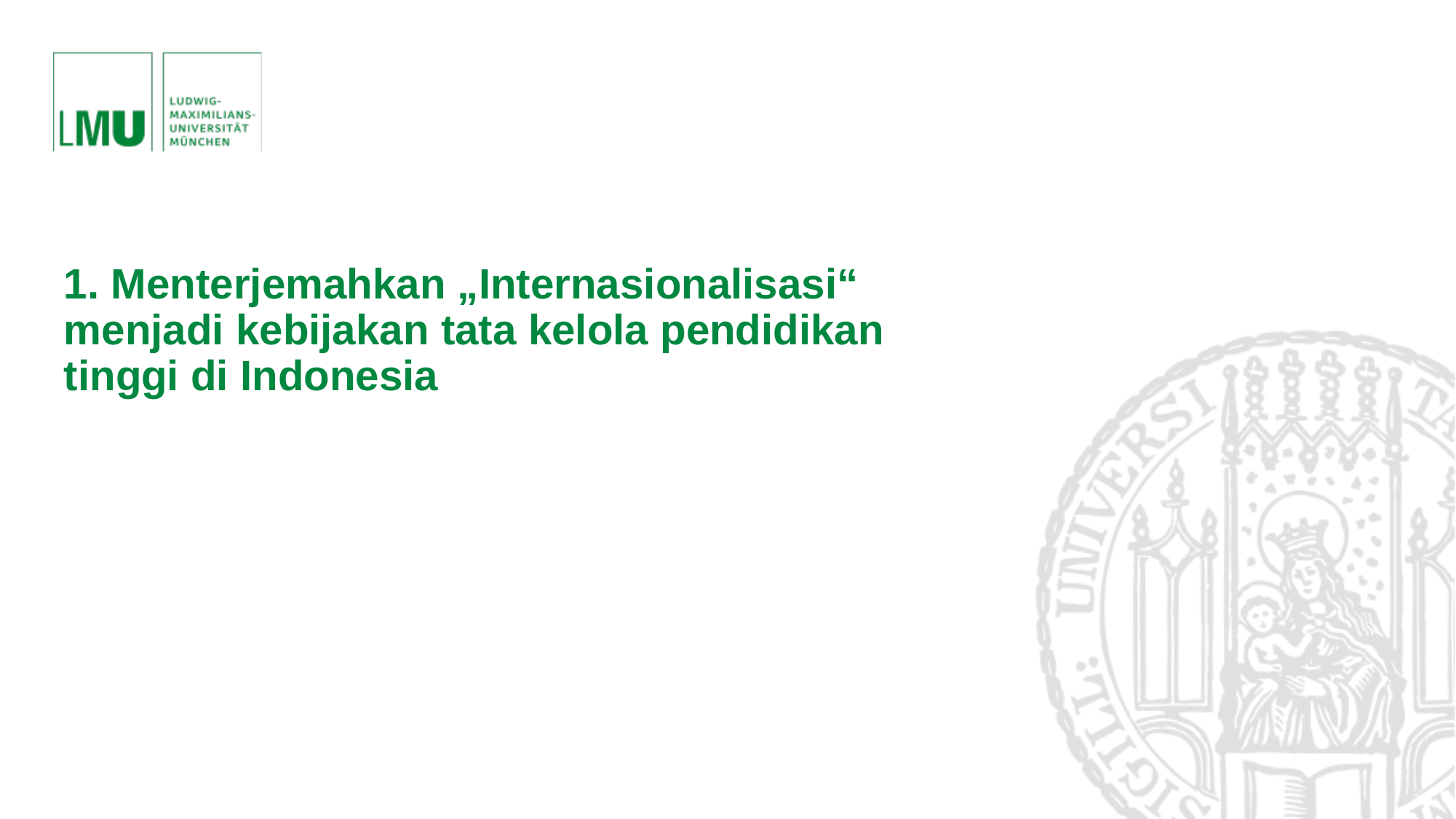

# 1. Menterjemahkan „Internasionalisasi“ menjadi kebijakan tata kelola pendidikan tinggi di Indonesia